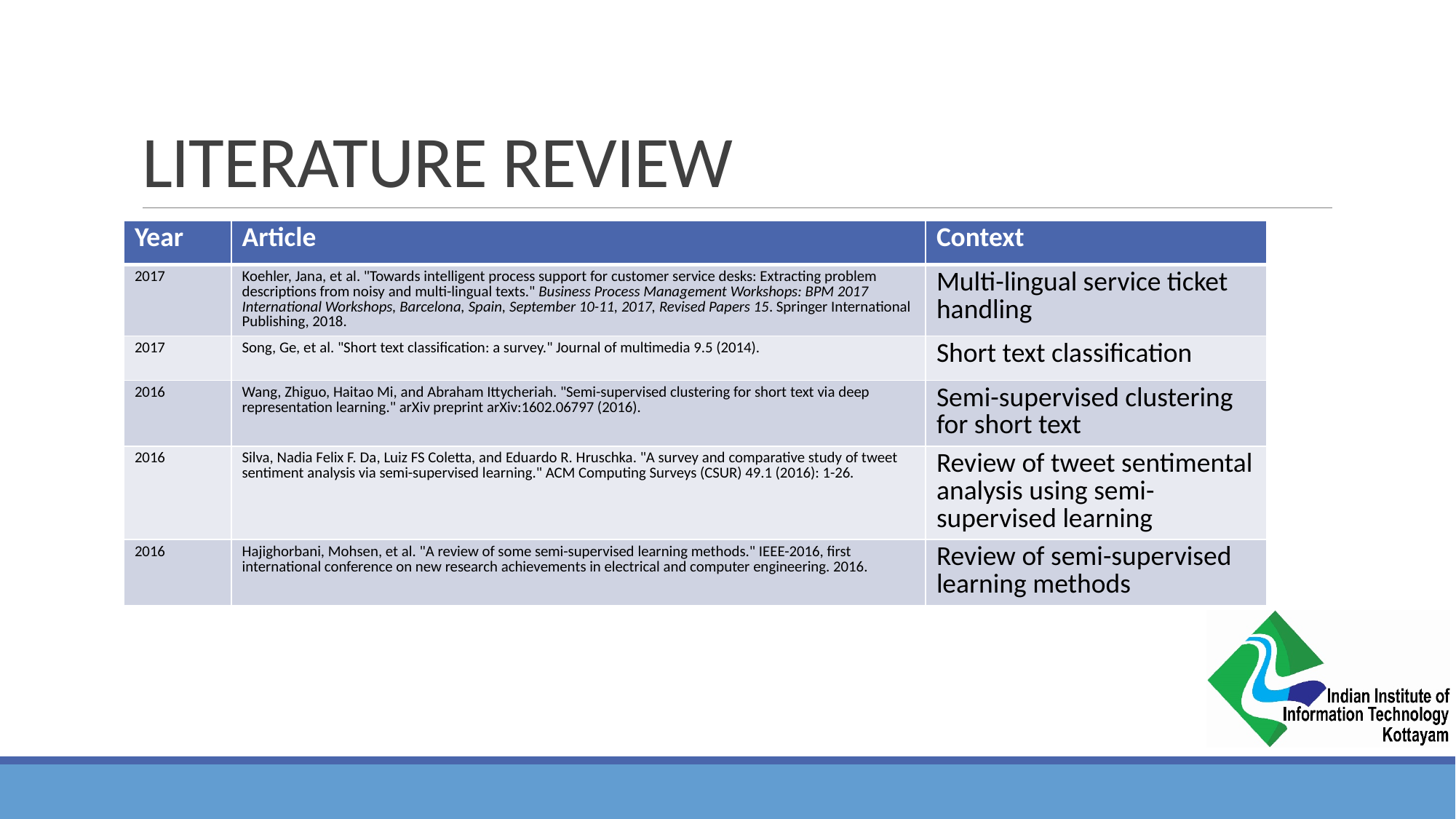

# LITERATURE REVIEW
| Year | Article | Context |
| --- | --- | --- |
| 2017 | Koehler, Jana, et al. "Towards intelligent process support for customer service desks: Extracting problem descriptions from noisy and multi-lingual texts." Business Process Management Workshops: BPM 2017 International Workshops, Barcelona, Spain, September 10-11, 2017, Revised Papers 15. Springer International Publishing, 2018. | Multi-lingual service ticket handling |
| 2017 | Song, Ge, et al. "Short text classification: a survey." Journal of multimedia 9.5 (2014). | Short text classification |
| 2016 | Wang, Zhiguo, Haitao Mi, and Abraham Ittycheriah. "Semi-supervised clustering for short text via deep representation learning." arXiv preprint arXiv:1602.06797 (2016). | Semi-supervised clustering for short text |
| 2016 | Silva, Nadia Felix F. Da, Luiz FS Coletta, and Eduardo R. Hruschka. "A survey and comparative study of tweet sentiment analysis via semi-supervised learning." ACM Computing Surveys (CSUR) 49.1 (2016): 1-26. | Review of tweet sentimental analysis using semi-supervised learning |
| 2016 | Hajighorbani, Mohsen, et al. "A review of some semi-supervised learning methods." IEEE-2016, first international conference on new research achievements in electrical and computer engineering. 2016. | Review of semi-supervised learning methods |